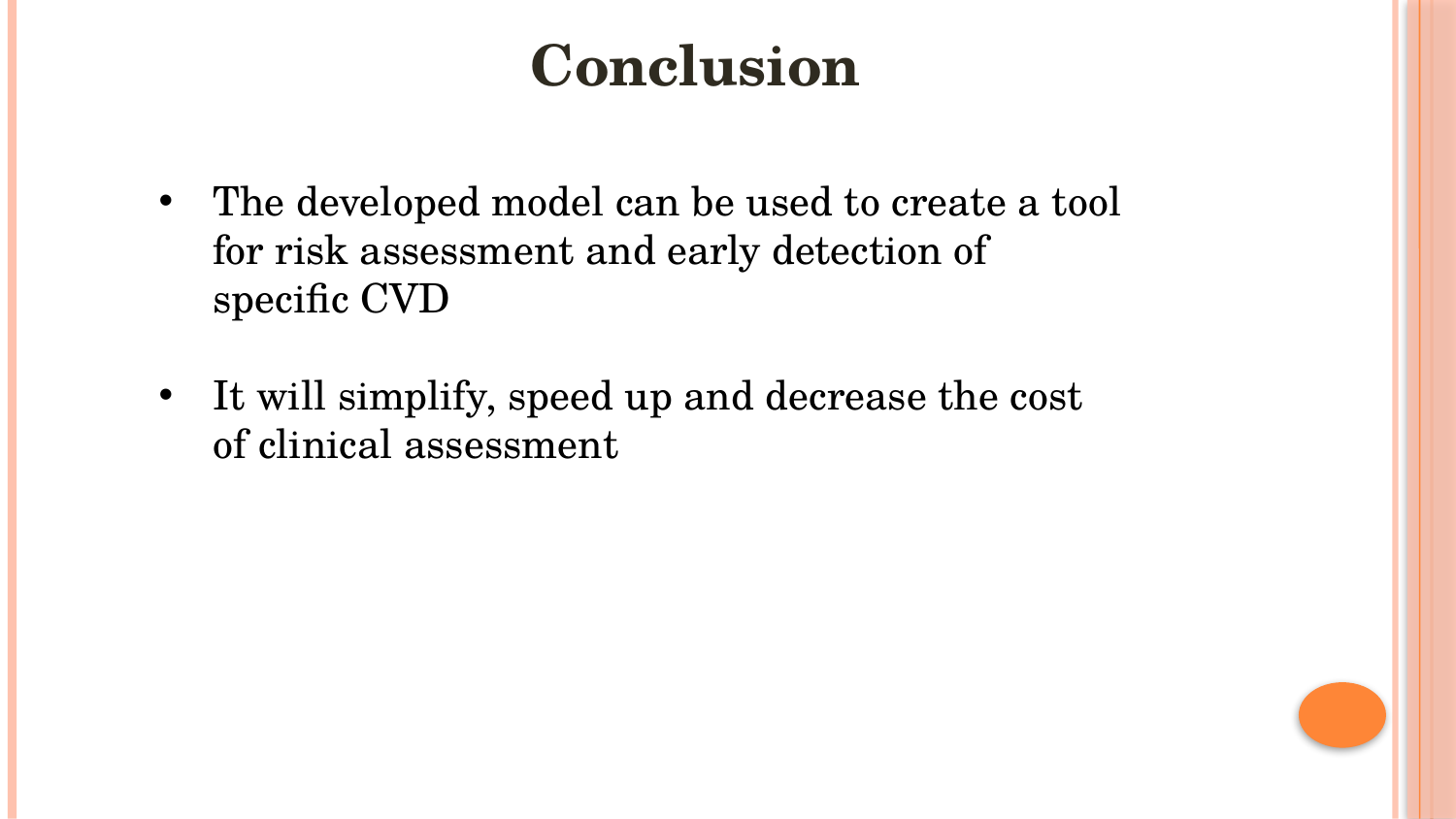

Conclusion
The developed model can be used to create a tool for risk assessment and early detection of specific CVD

It will simplify, speed up and decrease the cost of clinical assessment